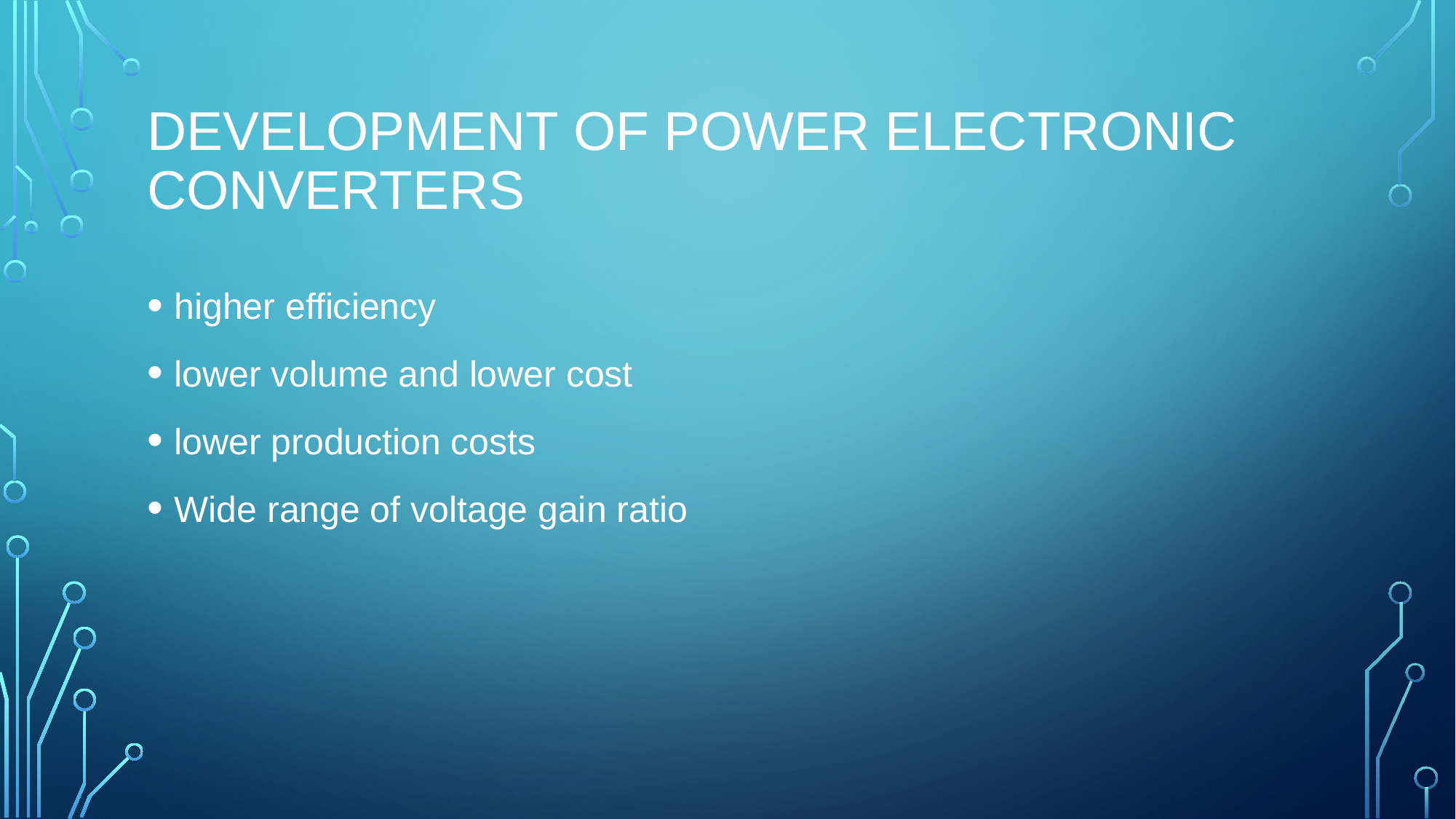

# development of power electronic converters
higher efficiency
lower volume and lower cost
lower production costs
Wide range of voltage gain ratio